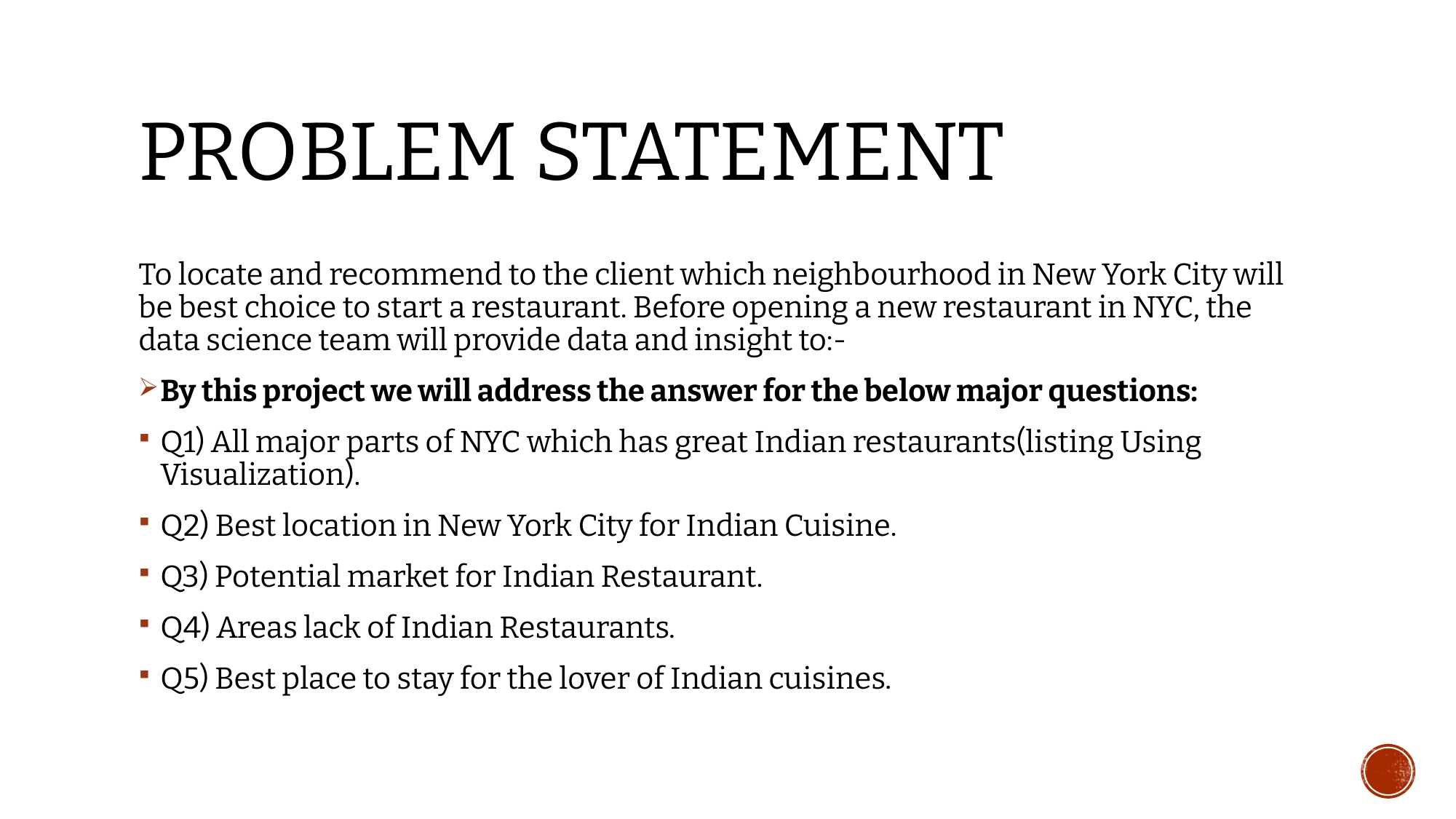

# Problem statement
To locate and recommend to the client which neighbourhood in New York City will be best choice to start a restaurant. Before opening a new restaurant in NYC, the data science team will provide data and insight to:-
By this project we will address the answer for the below major questions:
Q1) All major parts of NYC which has great Indian restaurants(listing Using Visualization).
Q2) Best location in New York City for Indian Cuisine.
Q3) Potential market for Indian Restaurant.
Q4) Areas lack of Indian Restaurants.
Q5) Best place to stay for the lover of Indian cuisines.